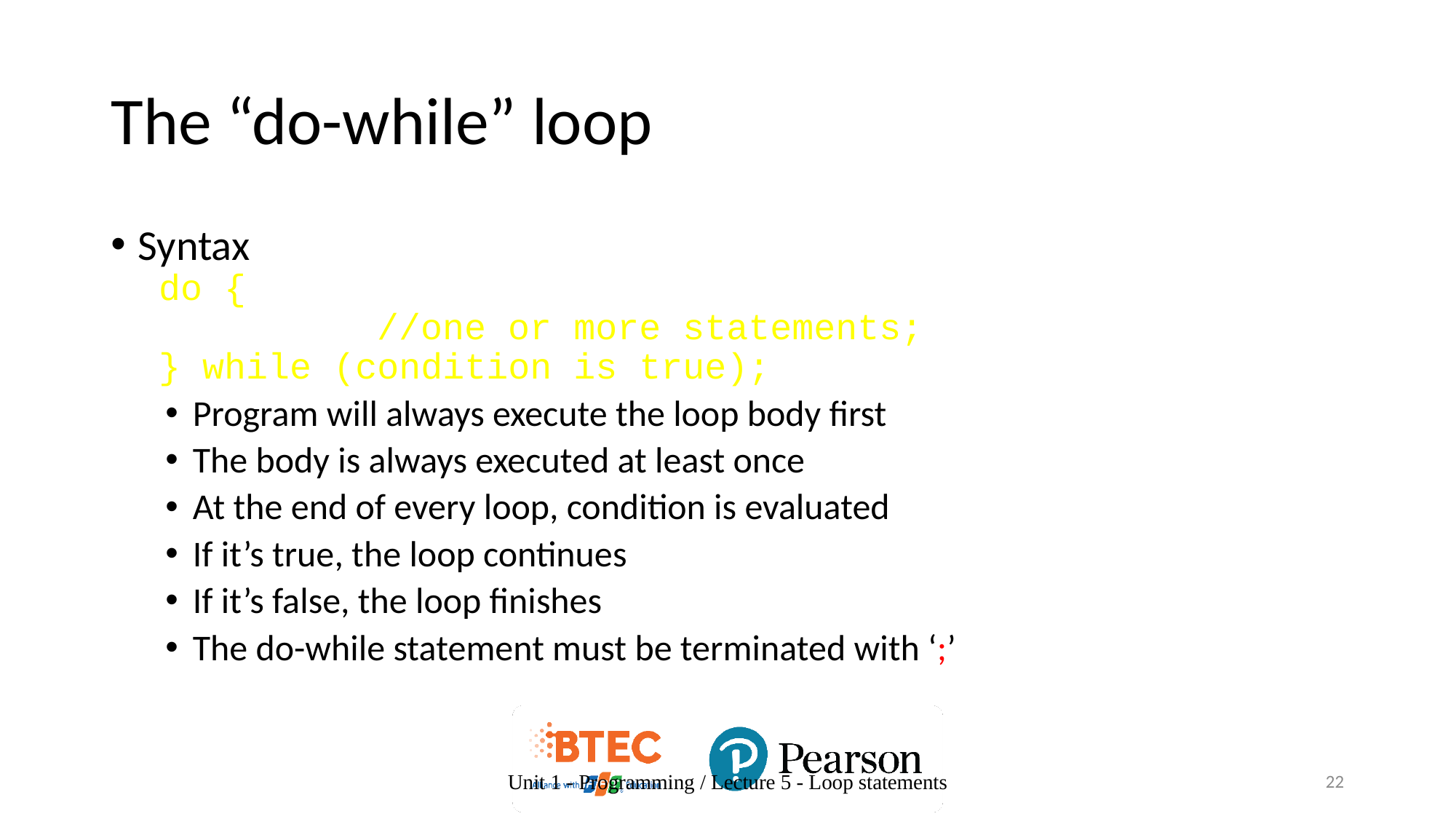

# The “do-while” loop
Syntax
do {
		//one or more statements;
} while (condition is true);
Program will always execute the loop body first
The body is always executed at least once
At the end of every loop, condition is evaluated
If it’s true, the loop continues
If it’s false, the loop finishes
The do-while statement must be terminated with ‘;’

Unit 1 - Programming / Lecture 5 - Loop statements
22